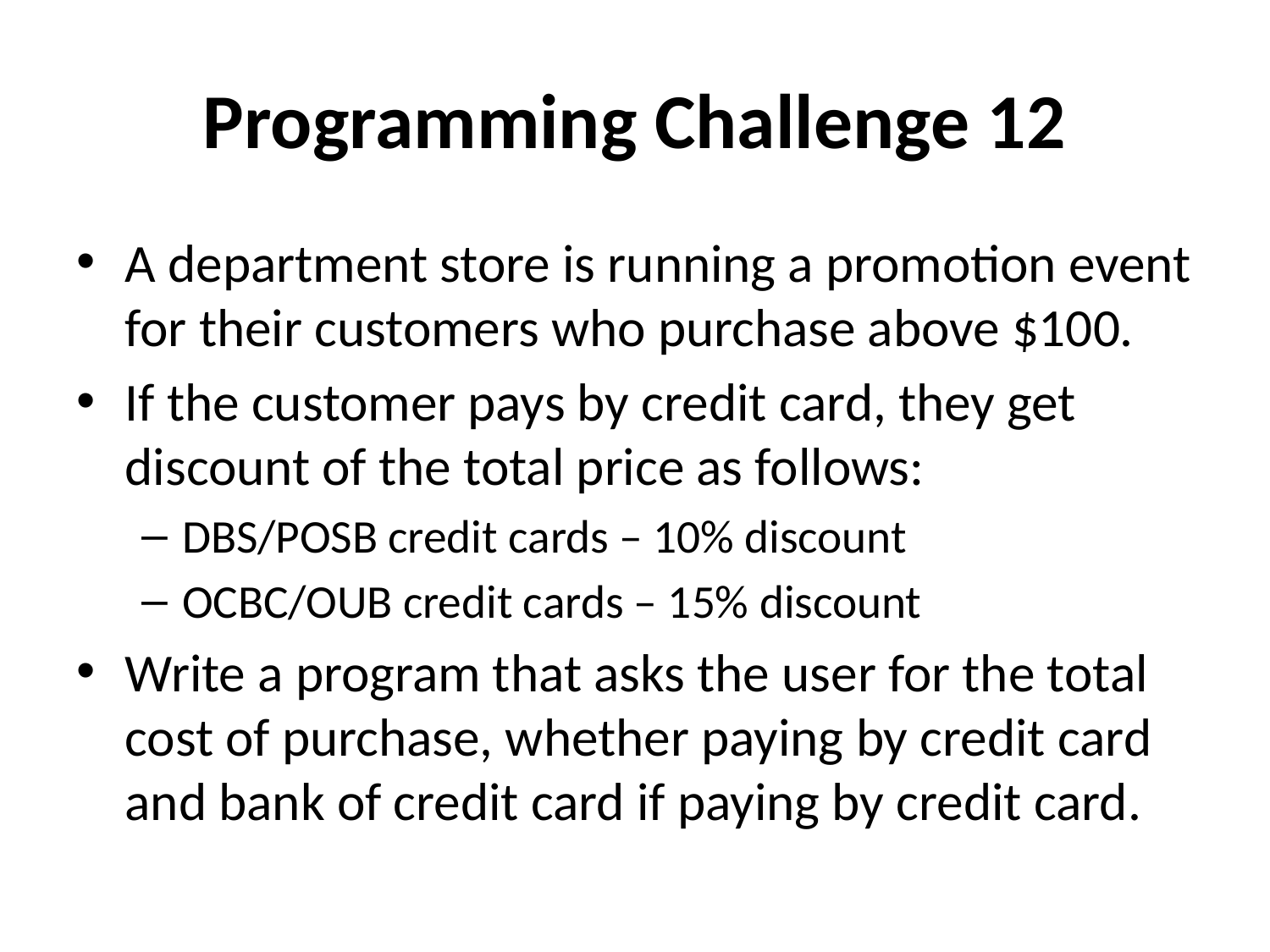

# Programming Challenge 12
A department store is running a promotion event for their customers who purchase above $100.
If the customer pays by credit card, they get discount of the total price as follows:
DBS/POSB credit cards – 10% discount
OCBC/OUB credit cards – 15% discount
Write a program that asks the user for the total cost of purchase, whether paying by credit card and bank of credit card if paying by credit card.